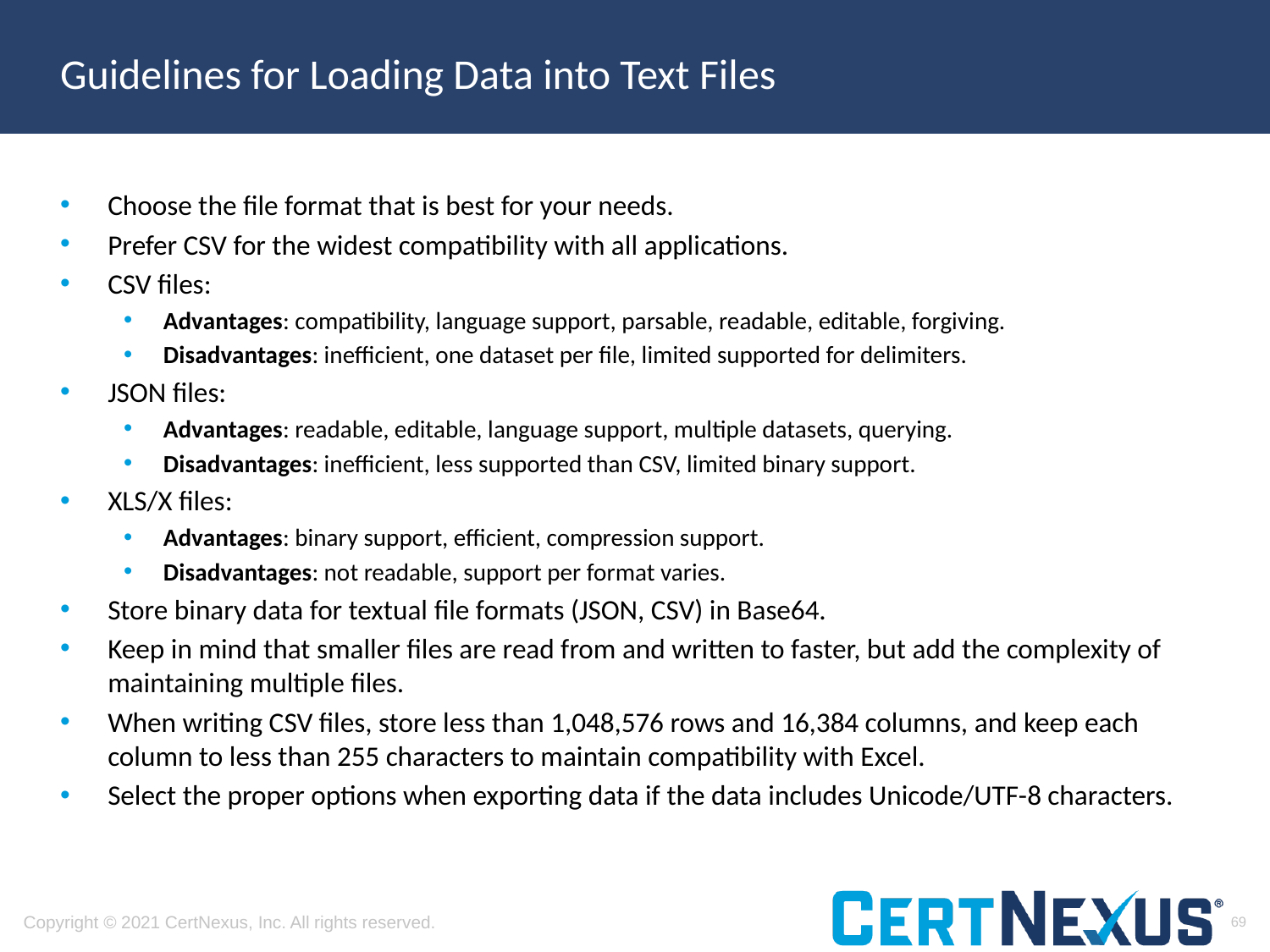

# Guidelines for Loading Data into Text Files
Choose the file format that is best for your needs.
Prefer CSV for the widest compatibility with all applications.
CSV files:
Advantages: compatibility, language support, parsable, readable, editable, forgiving.
Disadvantages: inefficient, one dataset per file, limited supported for delimiters.
JSON files:
Advantages: readable, editable, language support, multiple datasets, querying.
Disadvantages: inefficient, less supported than CSV, limited binary support.
XLS/X files:
Advantages: binary support, efficient, compression support.
Disadvantages: not readable, support per format varies.
Store binary data for textual file formats (JSON, CSV) in Base64.
Keep in mind that smaller files are read from and written to faster, but add the complexity of maintaining multiple files.
When writing CSV files, store less than 1,048,576 rows and 16,384 columns, and keep each column to less than 255 characters to maintain compatibility with Excel.
Select the proper options when exporting data if the data includes Unicode/UTF-8 characters.
69